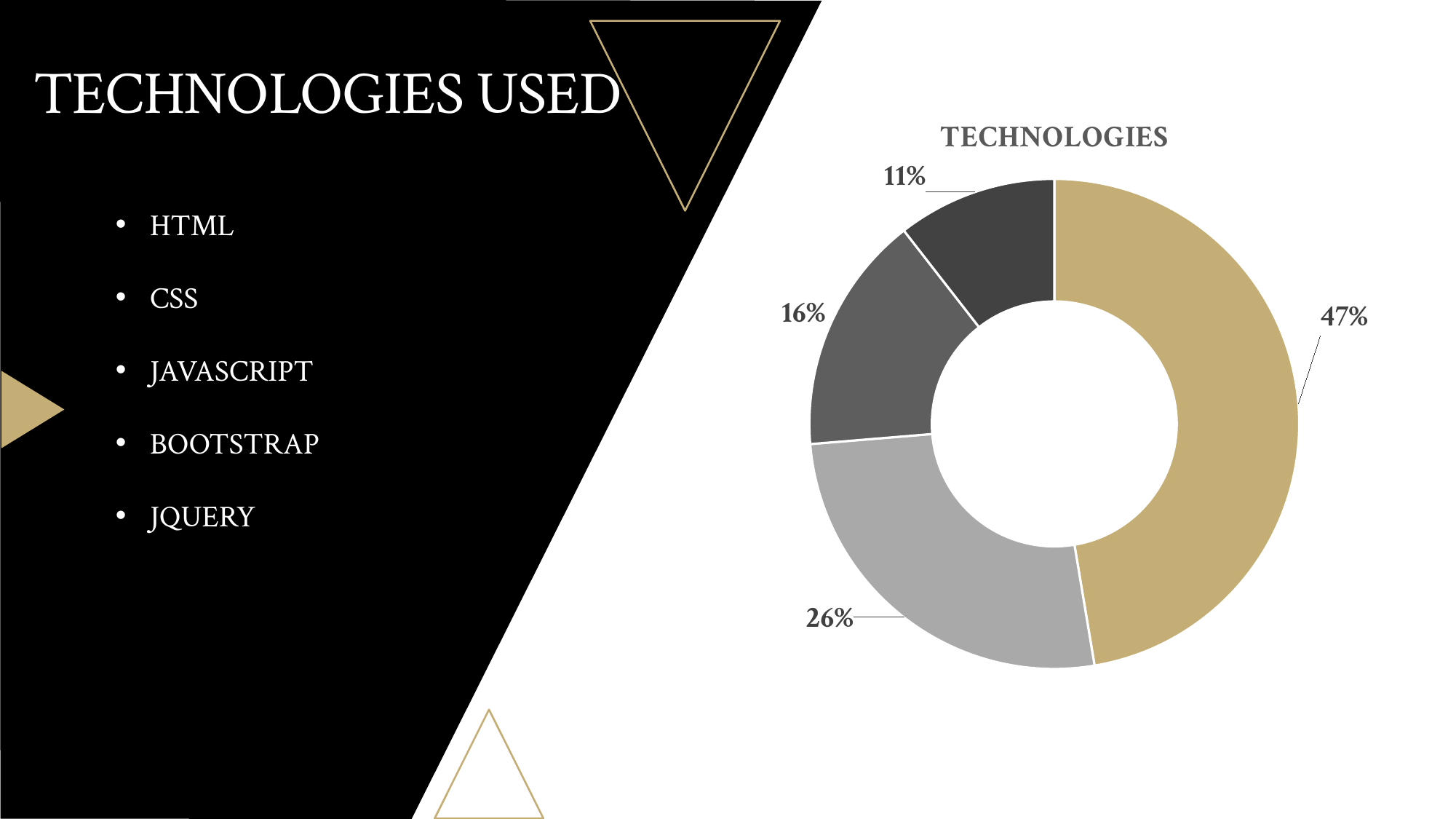

# TECHNOLOGIES USED

### Chart: TECHNOLOGIES

| Category | TECHNOLOGIES |
|---|---|
| HTML | 45.0 |
| CSS | 25.0 |
| JS | 15.0 |
| BOOTSTRAP | 10.0 |
HTML
CSS
JAVASCRIPT
BOOTSTRAP
JQUERY

### Chart

| Category |
|---|